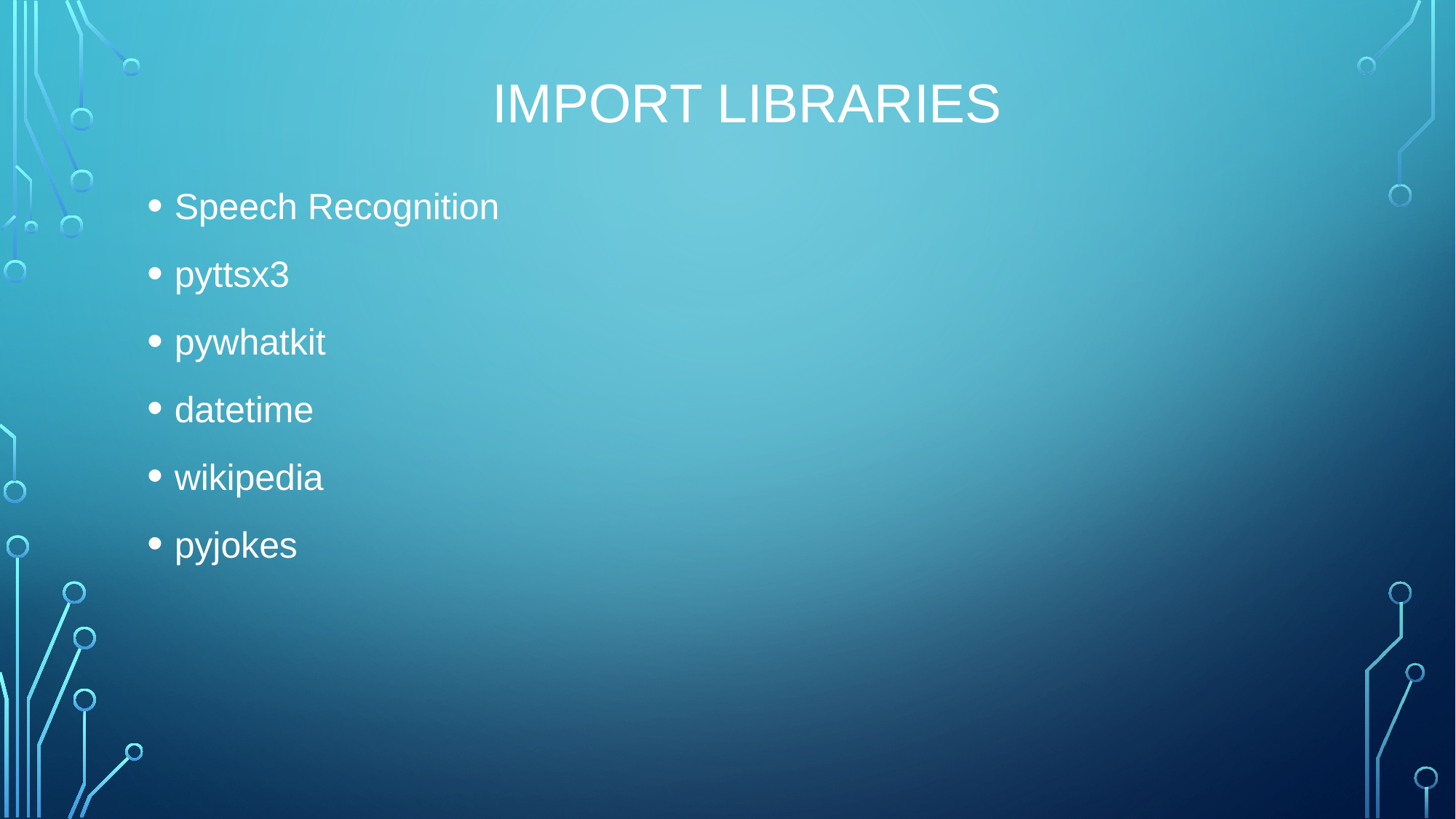

# IMPORT LIBRARIES
Speech Recognition
pyttsx3
pywhatkit
datetime
wikipedia
pyjokes